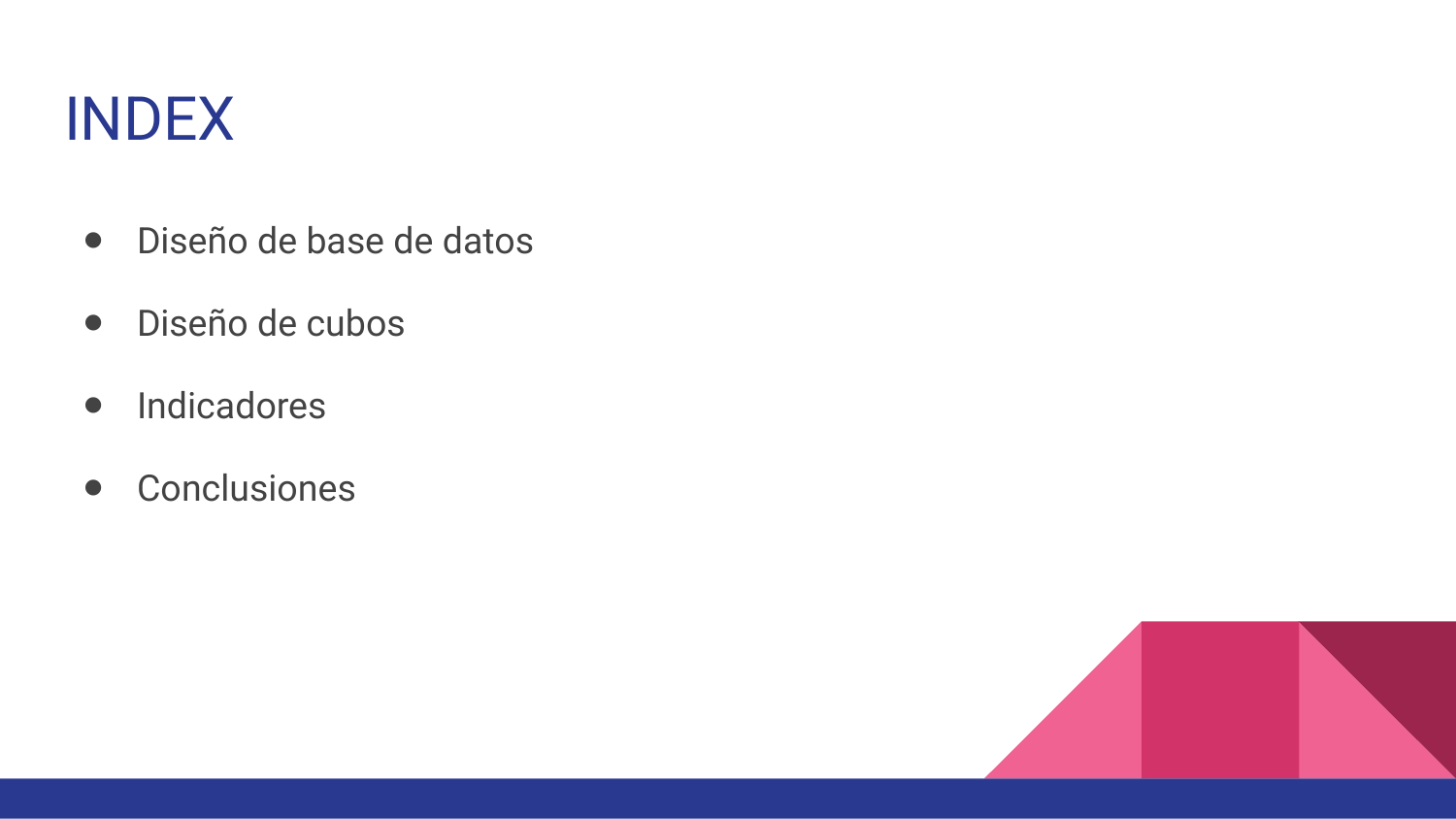

# INDEX
Diseño de base de datos
Diseño de cubos
Indicadores
Conclusiones